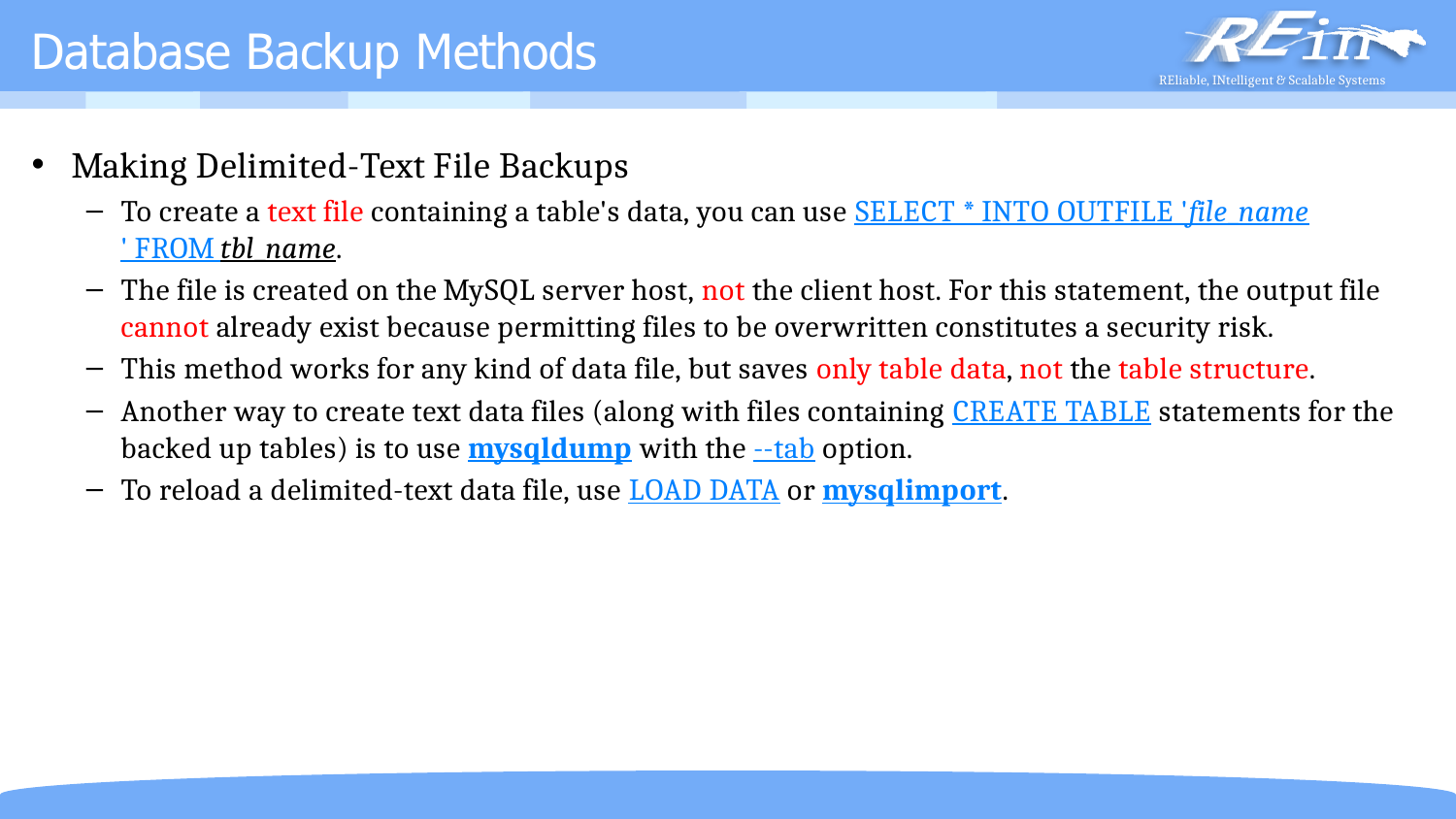

# Database Backup Methods
Making Delimited-Text File Backups
To create a text file containing a table's data, you can use SELECT * INTO OUTFILE 'file_name' FROM tbl_name.
The file is created on the MySQL server host, not the client host. For this statement, the output file cannot already exist because permitting files to be overwritten constitutes a security risk.
This method works for any kind of data file, but saves only table data, not the table structure.
Another way to create text data files (along with files containing CREATE TABLE statements for the backed up tables) is to use mysqldump with the --tab option.
To reload a delimited-text data file, use LOAD DATA or mysqlimport.

17